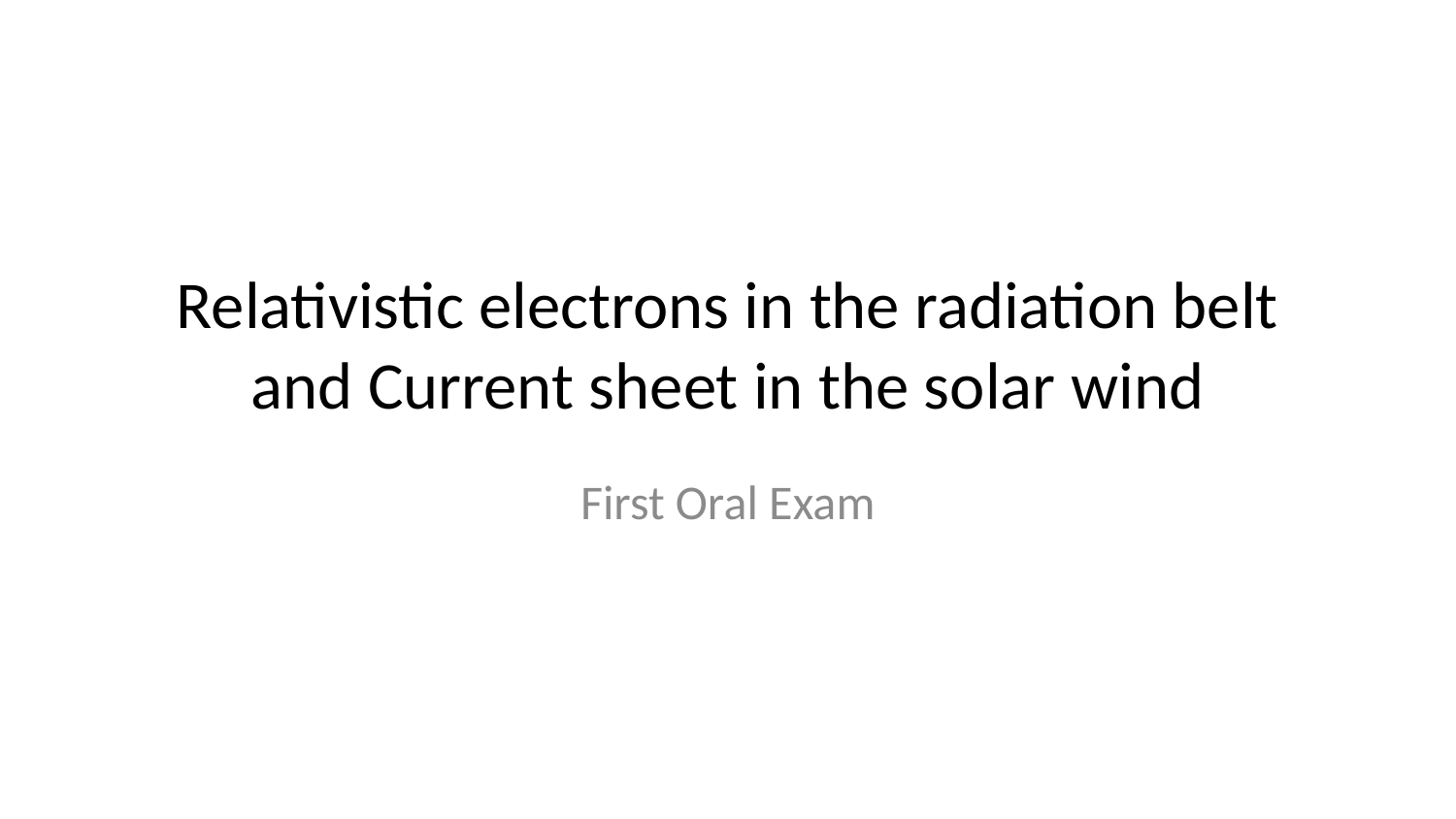

# Relativistic electrons in the radiation belt and Current sheet in the solar wind
First Oral Exam